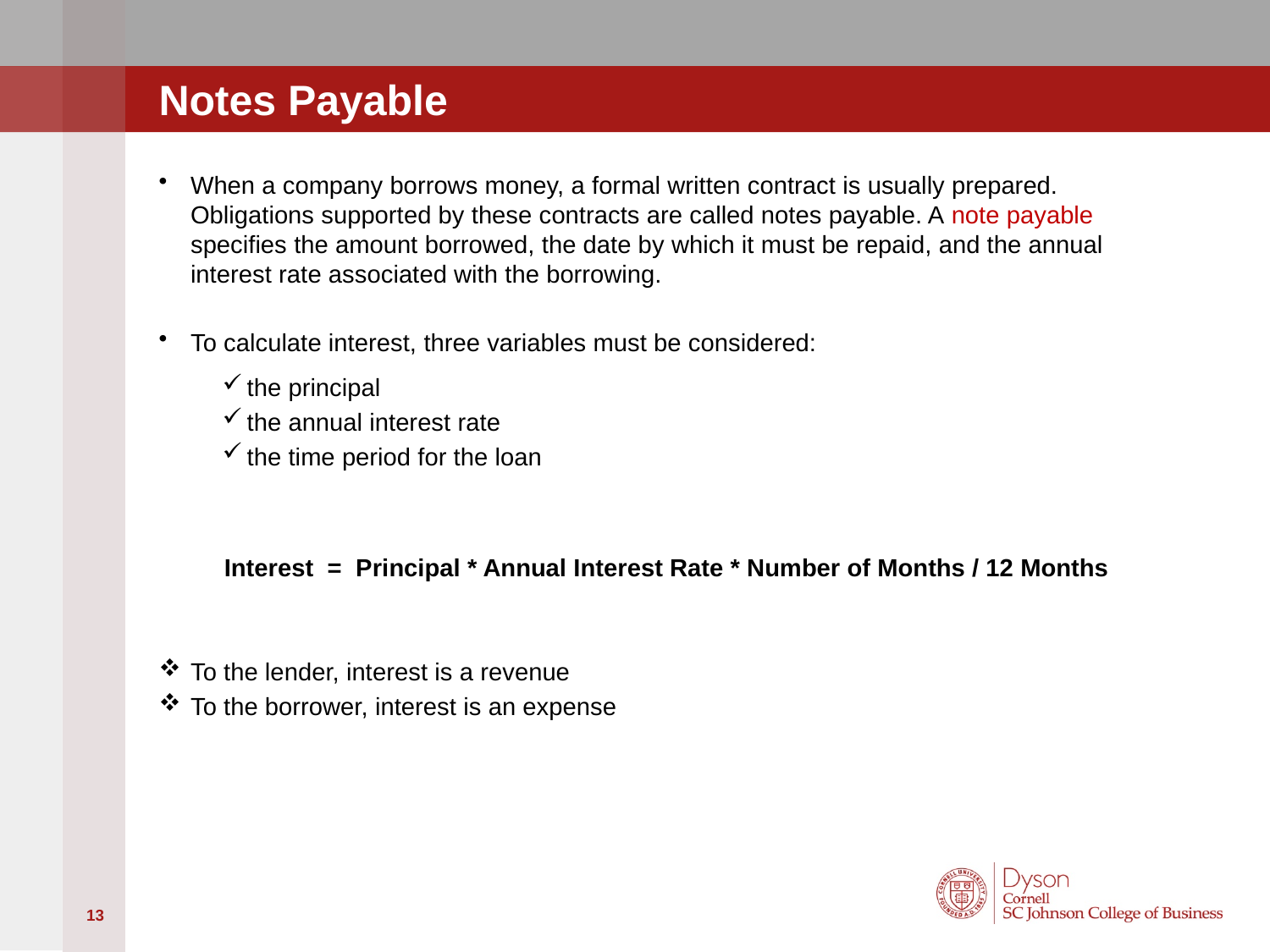

# Notes Payable
When a company borrows money, a formal written contract is usually prepared. Obligations supported by these contracts are called notes payable. A note payable specifies the amount borrowed, the date by which it must be repaid, and the annual interest rate associated with the borrowing.

To calculate interest, three variables must be considered:
the principal
the annual interest rate
the time period for the loan

Interest  =  Principal * Annual Interest Rate * Number of Months / 12 Months

To the lender, interest is a revenue
To the borrower, interest is an expense

13